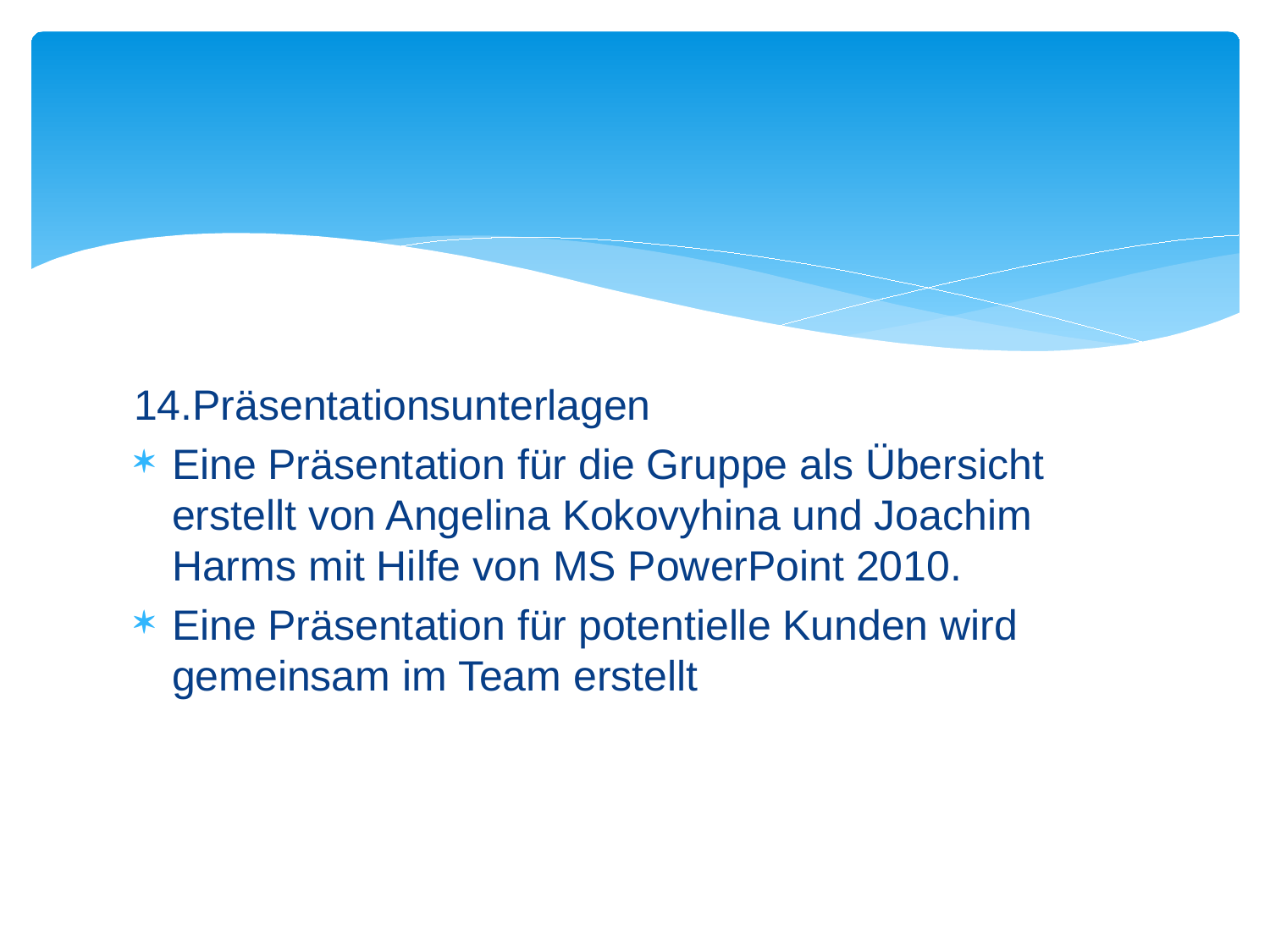

#
14.Präsentationsunterlagen
Eine Präsentation für die Gruppe als Übersicht erstellt von Angelina Kokovyhina und Joachim Harms mit Hilfe von MS PowerPoint 2010.
Eine Präsentation für potentielle Kunden wird gemeinsam im Team erstellt